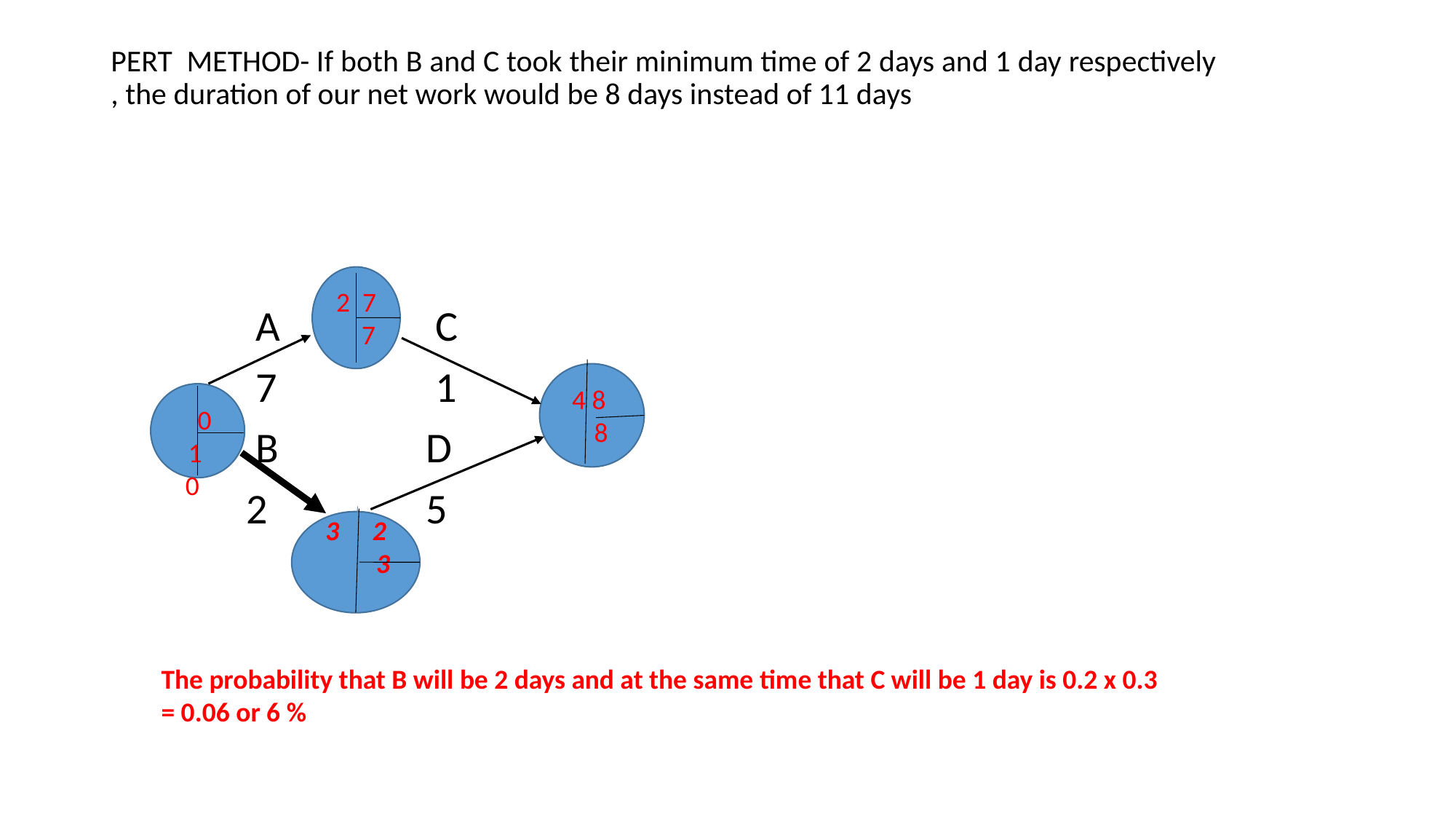

# PERT  METHOD- If both B and C took their minimum time of 2 days and 1 day respectively , the duration of our net work would be 8 days instead of 11 days

	       A		   C
	       7		   1
	       B		  D
	      2		  5

2  7
    7
4 8
   8
     0     1   0
 2
3
The probability that B will be 2 days and at the same time that C will be 1 day is 0.2 x 0.3 = 0.06 or 6 %